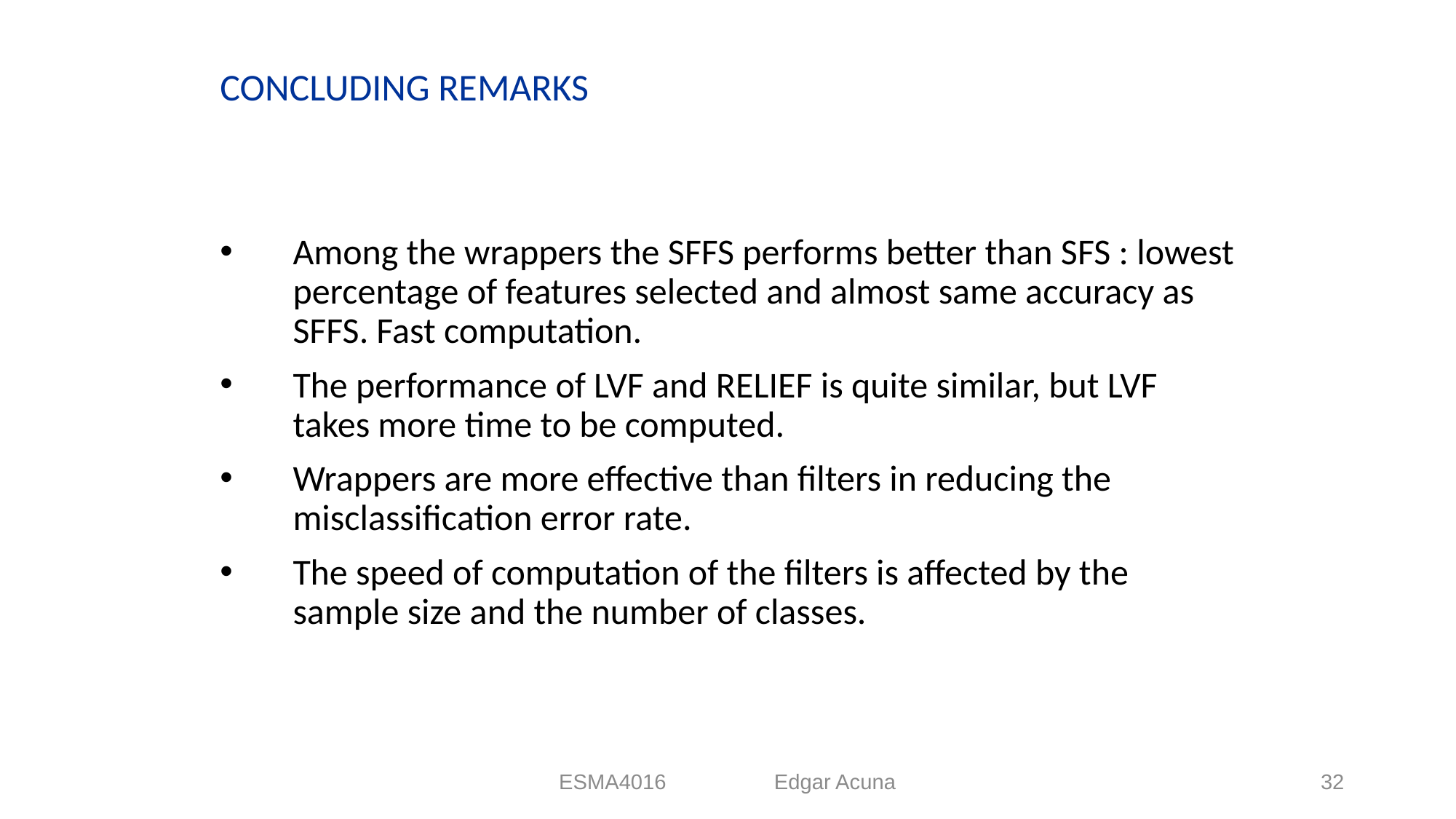

# CONCLUDING REMARKS
Among the wrappers the SFFS performs better than SFS : lowest percentage of features selected and almost same accuracy as SFFS. Fast computation.
The performance of LVF and RELIEF is quite similar, but LVF takes more time to be computed.
Wrappers are more effective than filters in reducing the misclassification error rate.
The speed of computation of the filters is affected by the sample size and the number of classes.
ESMA4016                  Edgar Acuna
32